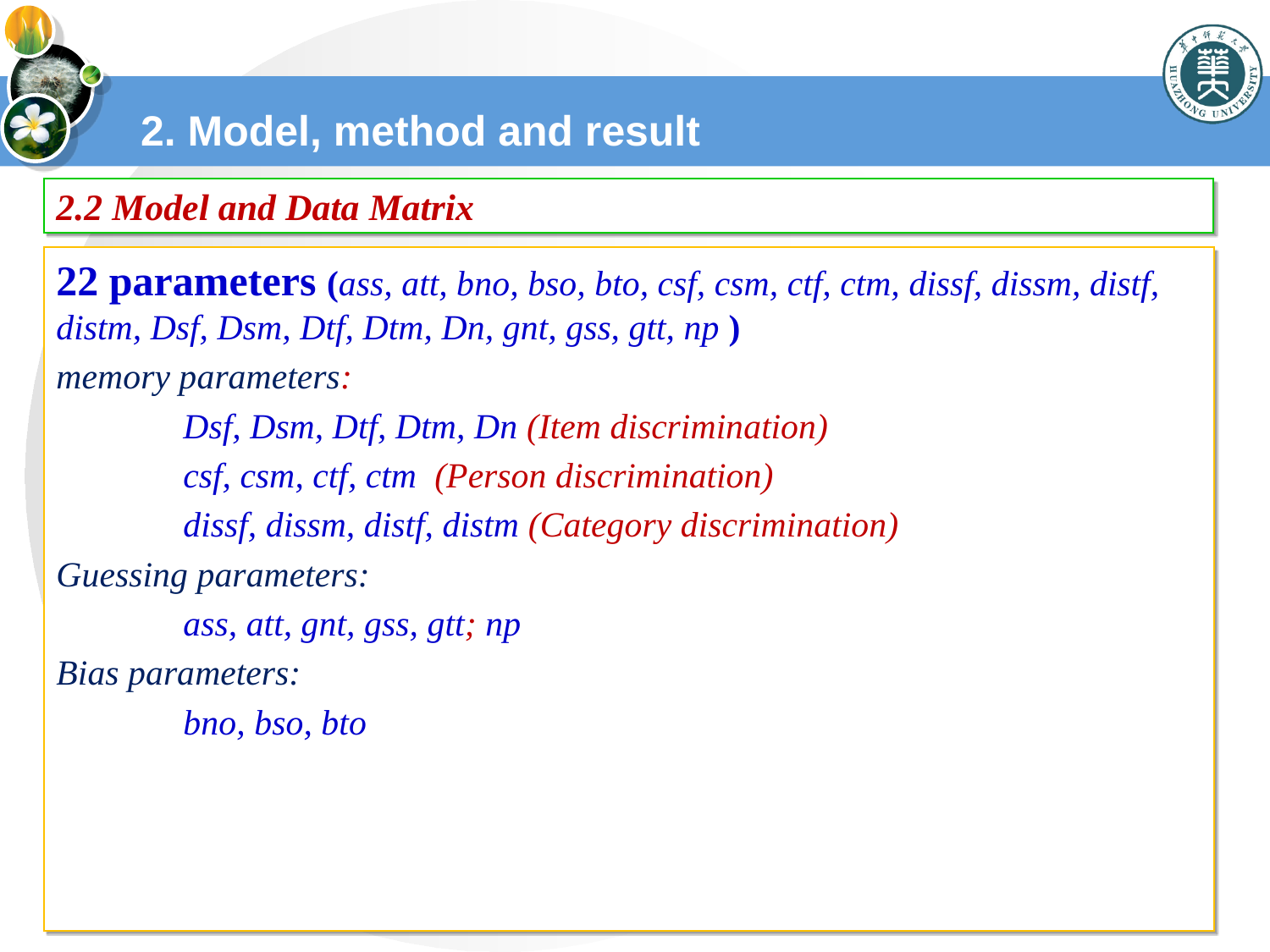

# 2. Model, method and result
2.2 Model and Data Matrix
22 parameters (ass, att, bno, bso, bto, csf, csm, ctf, ctm, dissf, dissm, distf, distm, Dsf, Dsm, Dtf, Dtm, Dn, gnt, gss, gtt, np )
memory parameters:
	Dsf, Dsm, Dtf, Dtm, Dn (Item discrimination)
	csf, csm, ctf, ctm  (Person discrimination)
	dissf, dissm, distf, distm (Category discrimination)
Guessing parameters:
	ass, att, gnt, gss, gtt; np
Bias parameters:
	bno, bso, bto